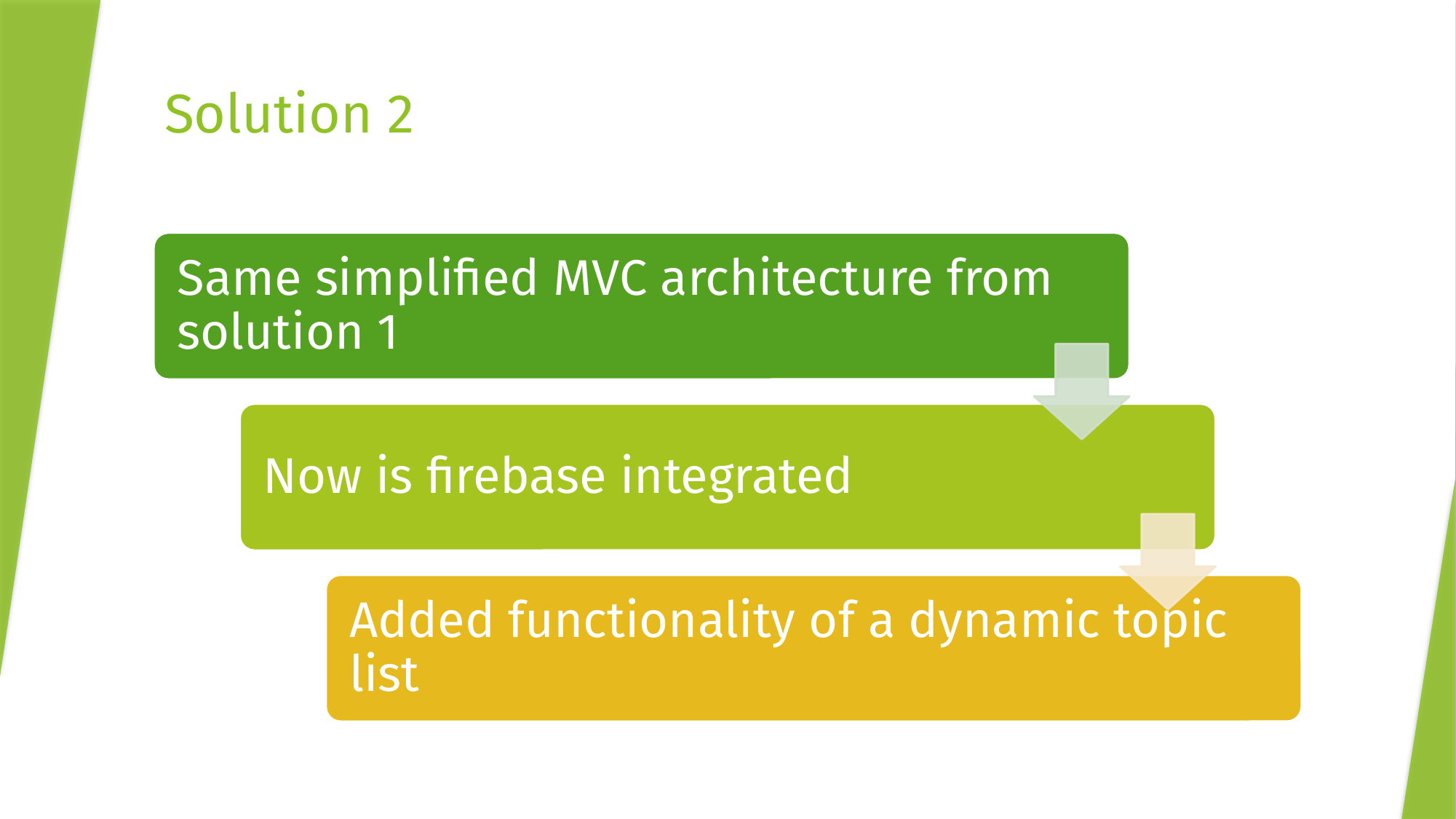

# Solution 2
Same simplified MVC architecture from solution 1
Now is firebase integrated
Added functionality of a dynamic topic list